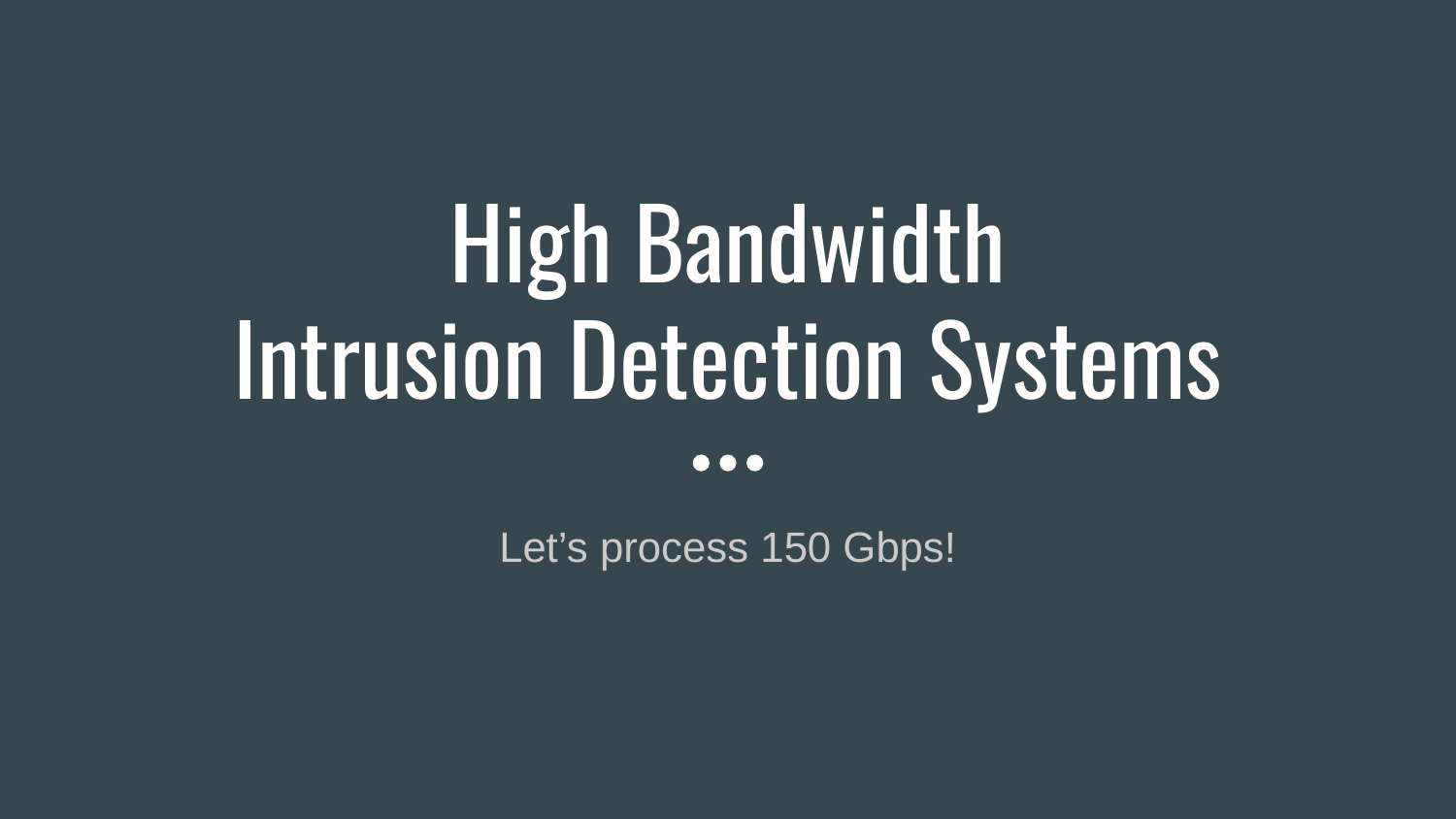

# High Bandwidth
Intrusion Detection Systems
Let’s process 150 Gbps!